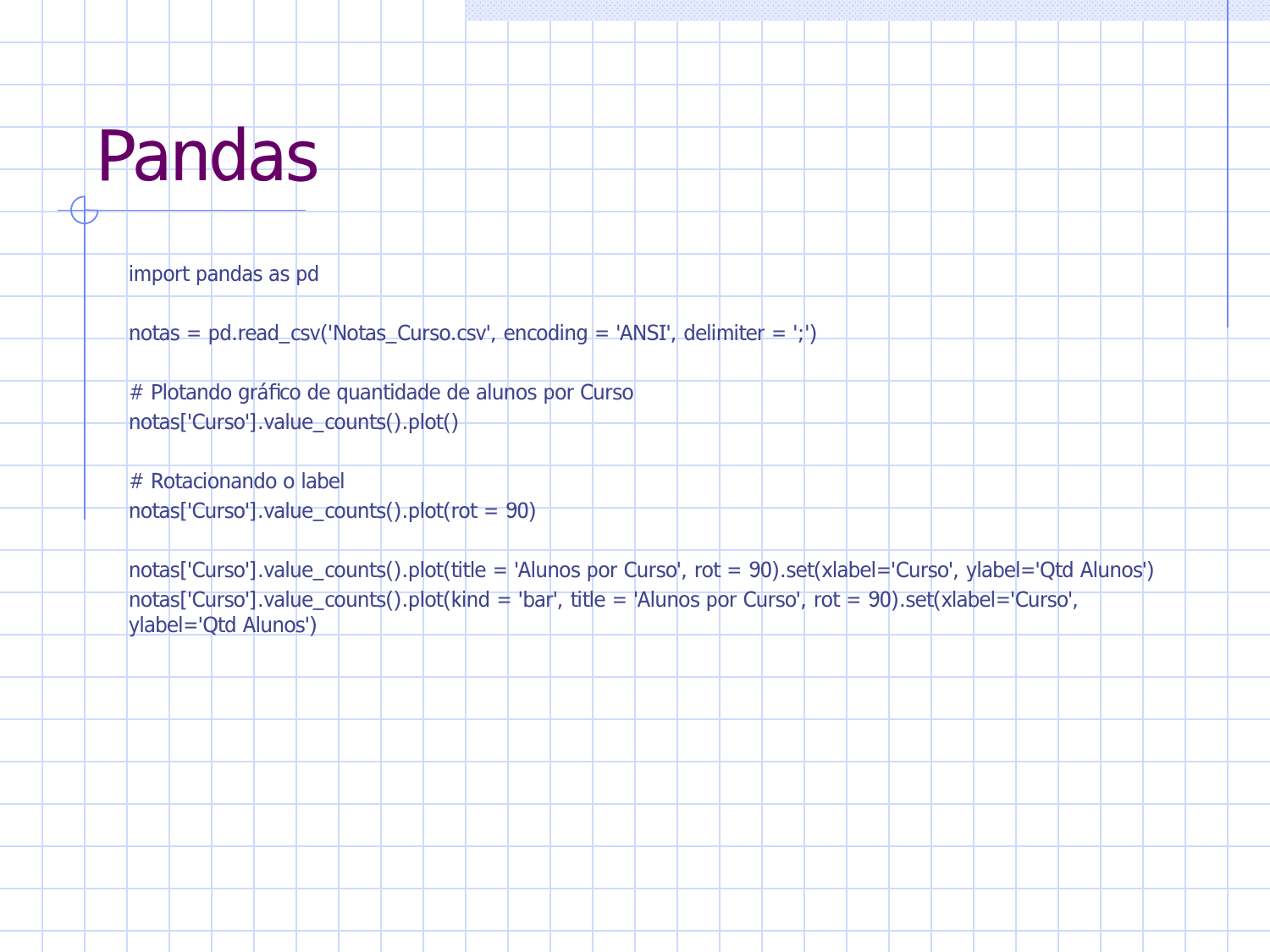

# Pandas

import pandas as pd

notas = pd.read_csv('Notas_Curso.csv', encoding = 'ANSI', delimiter = ';')

# Plotando gráfico de quantidade de alunos por Curso
notas['Curso'].value_counts().plot()

# Rotacionando o label
notas['Curso'].value_counts().plot(rot = 90)

notas['Curso'].value_counts().plot(title = 'Alunos por Curso', rot = 90).set(xlabel='Curso', ylabel='Qtd Alunos')
notas['Curso'].value_counts().plot(kind = 'bar', title = 'Alunos por Curso', rot = 90).set(xlabel='Curso', ylabel='Qtd Alunos')